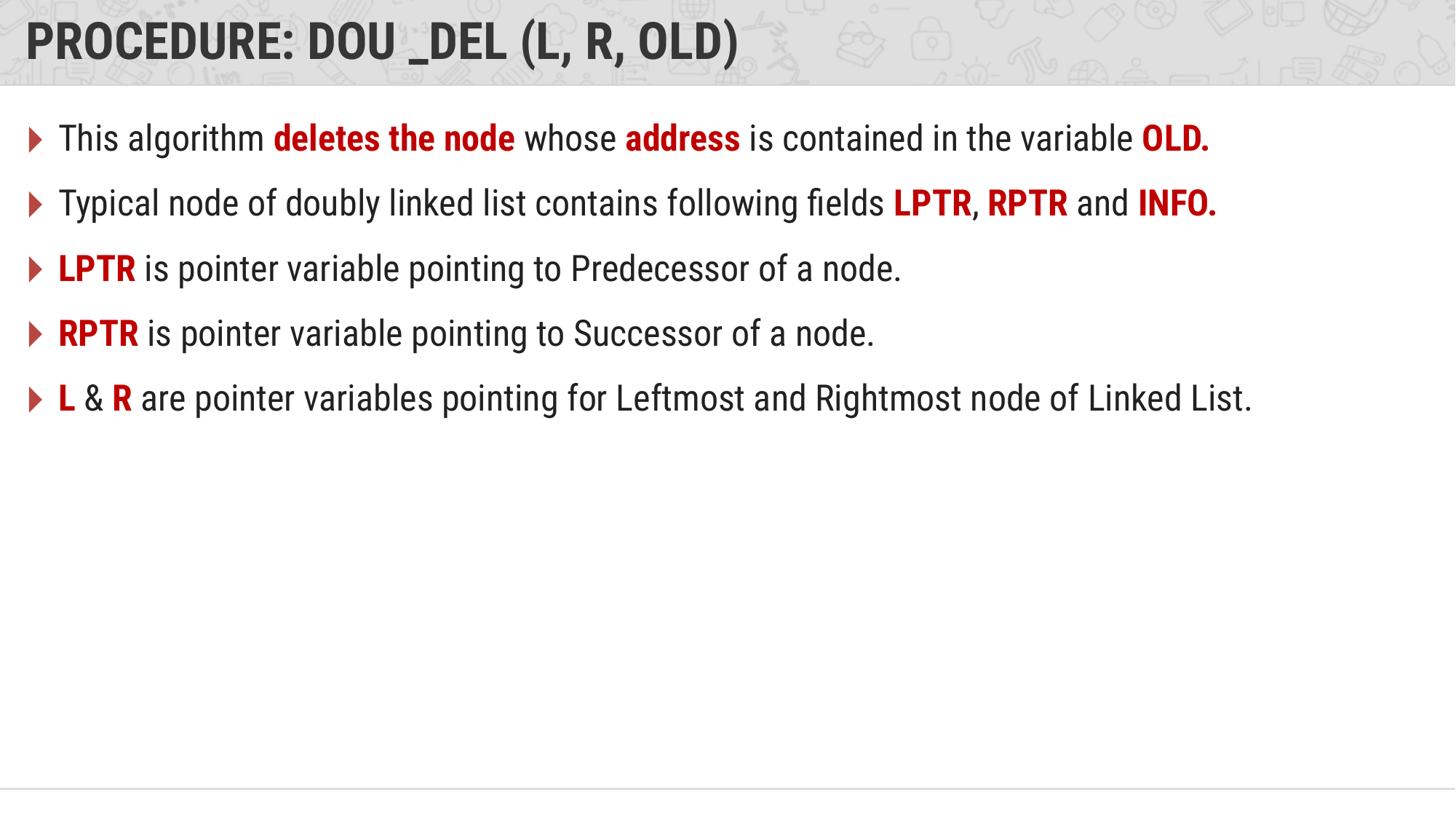

# PROCEDURE: DOU _DEL (L, R, OLD)
This algorithm deletes the node whose address is contained in the variable OLD.
Typical node of doubly linked list contains following fields LPTR, RPTR and INFO.
LPTR is pointer variable pointing to Predecessor of a node.
RPTR is pointer variable pointing to Successor of a node.
L & R are pointer variables pointing for Leftmost and Rightmost node of Linked List.